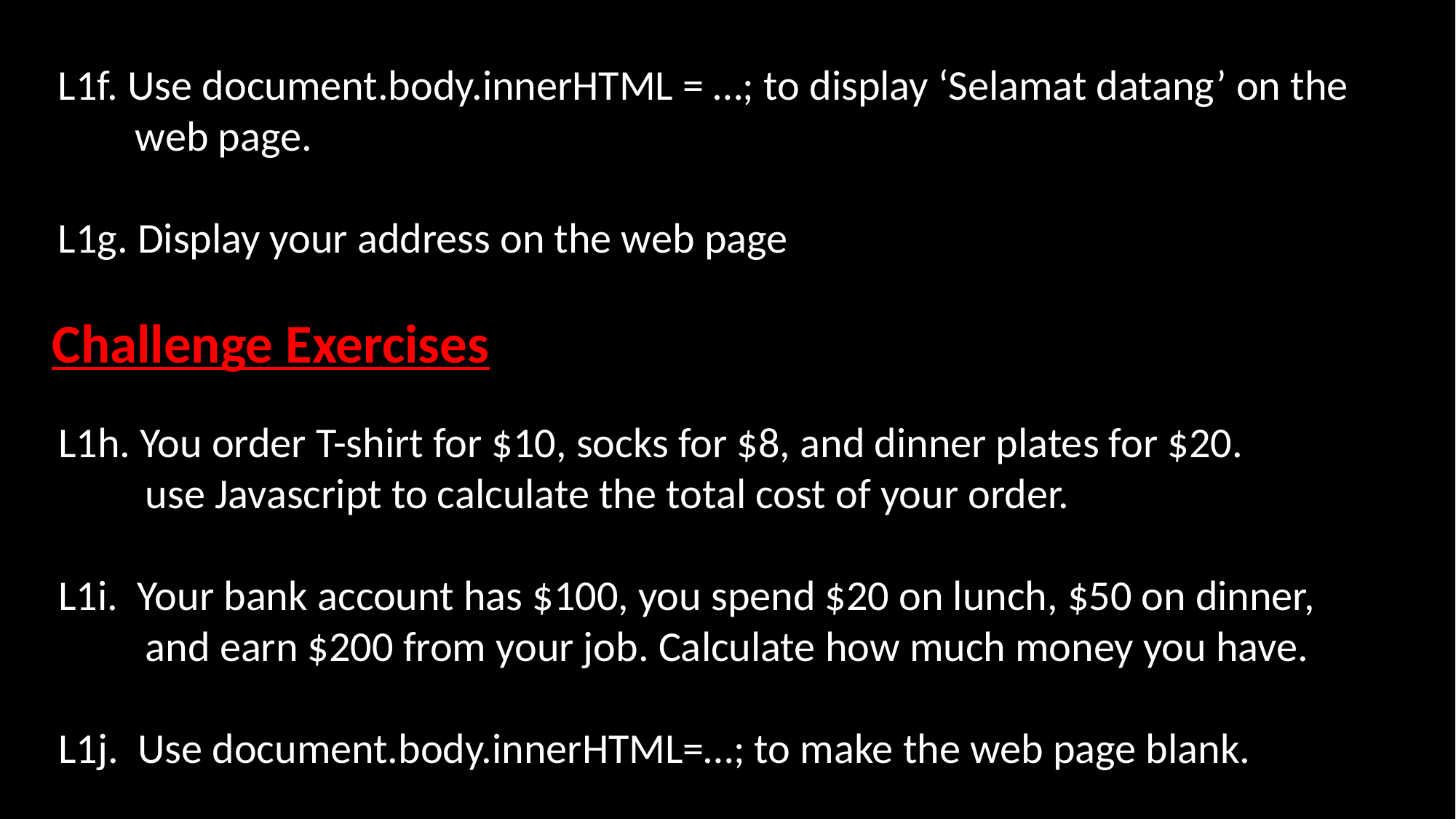

L1f. Use document.body.innerHTML = …; to display ‘Selamat datang’ on the
        web page.

L1g. Display your address on the web page
Challenge Exercises
L1h. You order T-shirt for $10, socks for $8, and dinner plates for $20.
         use Javascript to calculate the total cost of your order.

L1i.  Your bank account has $100, you spend $20 on lunch, $50 on dinner,
         and earn $200 from your job. Calculate how much money you have.

L1j.  Use document.body.innerHTML=…; to make the web page blank.